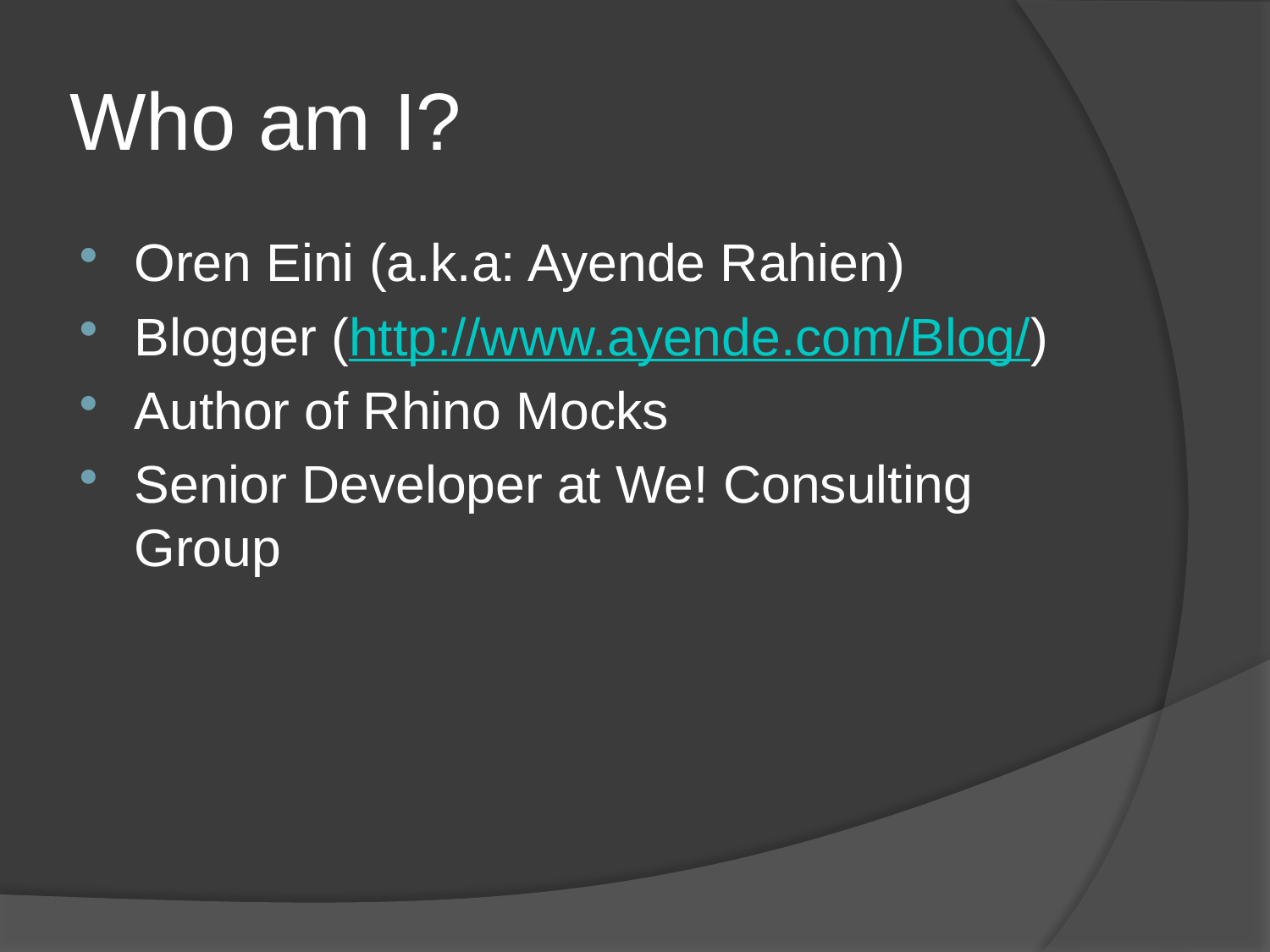

# Who am I?
Oren Eini (a.k.a: Ayende Rahien)
Blogger (http://www.ayende.com/Blog/)
Author of Rhino Mocks
Senior Developer at We! Consulting Group